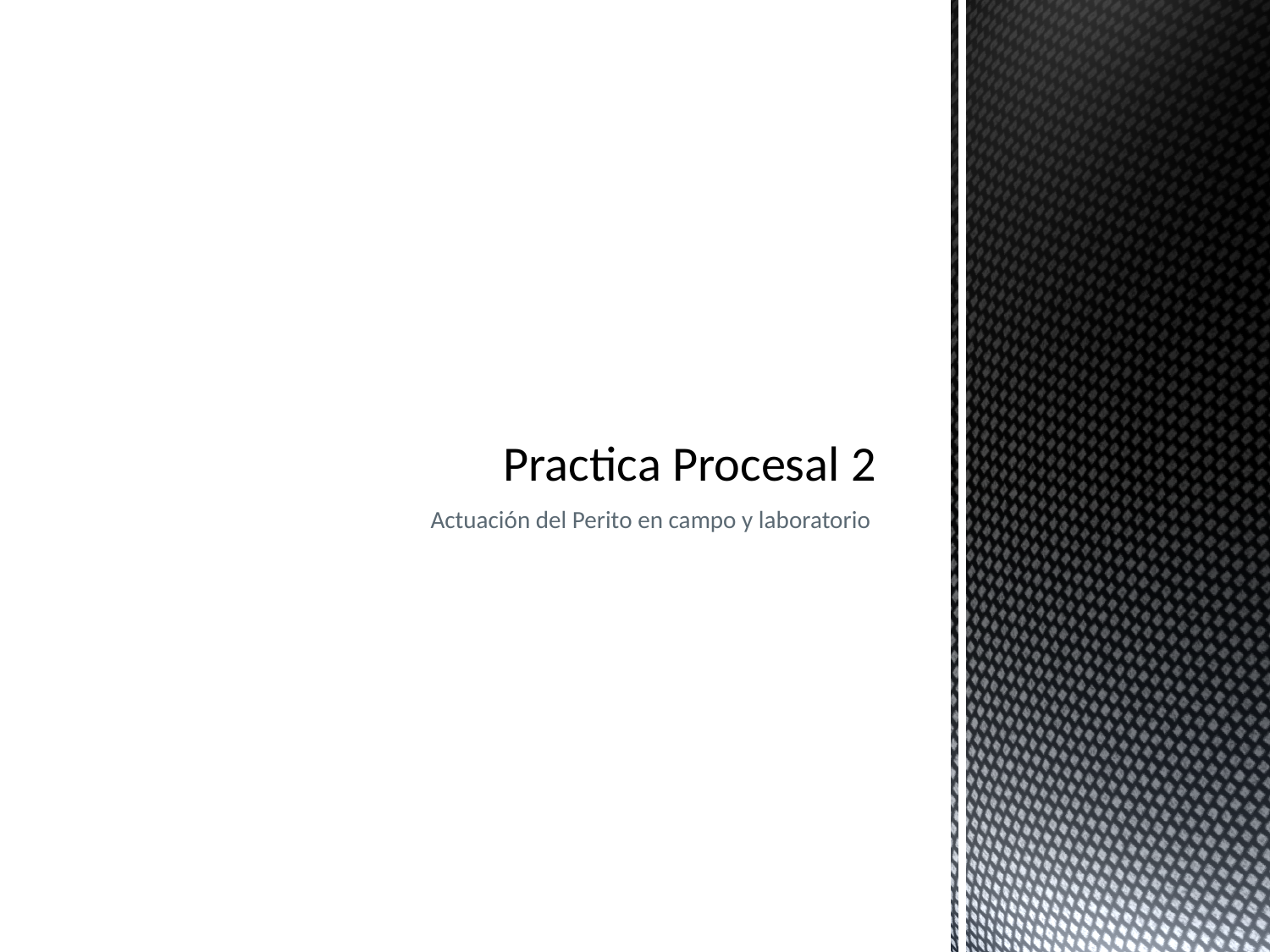

# Practica Procesal 2
Actuación del Perito en campo y laboratorio